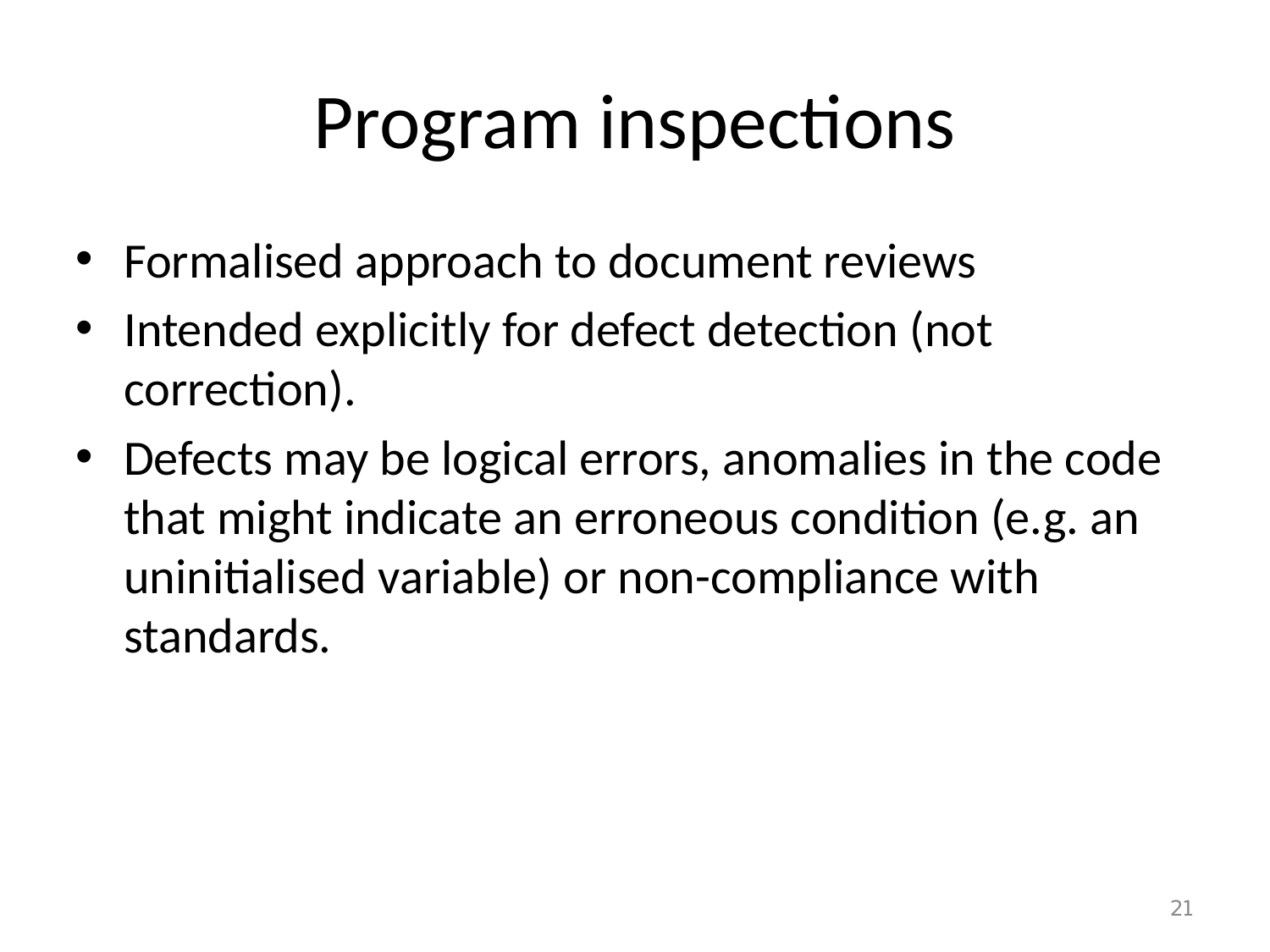

# Program inspections
Formalised approach to document reviews
Intended explicitly for defect detection (not correction).
Defects may be logical errors, anomalies in the code that might indicate an erroneous condition (e.g. an uninitialised variable) or non-compliance with standards.
21